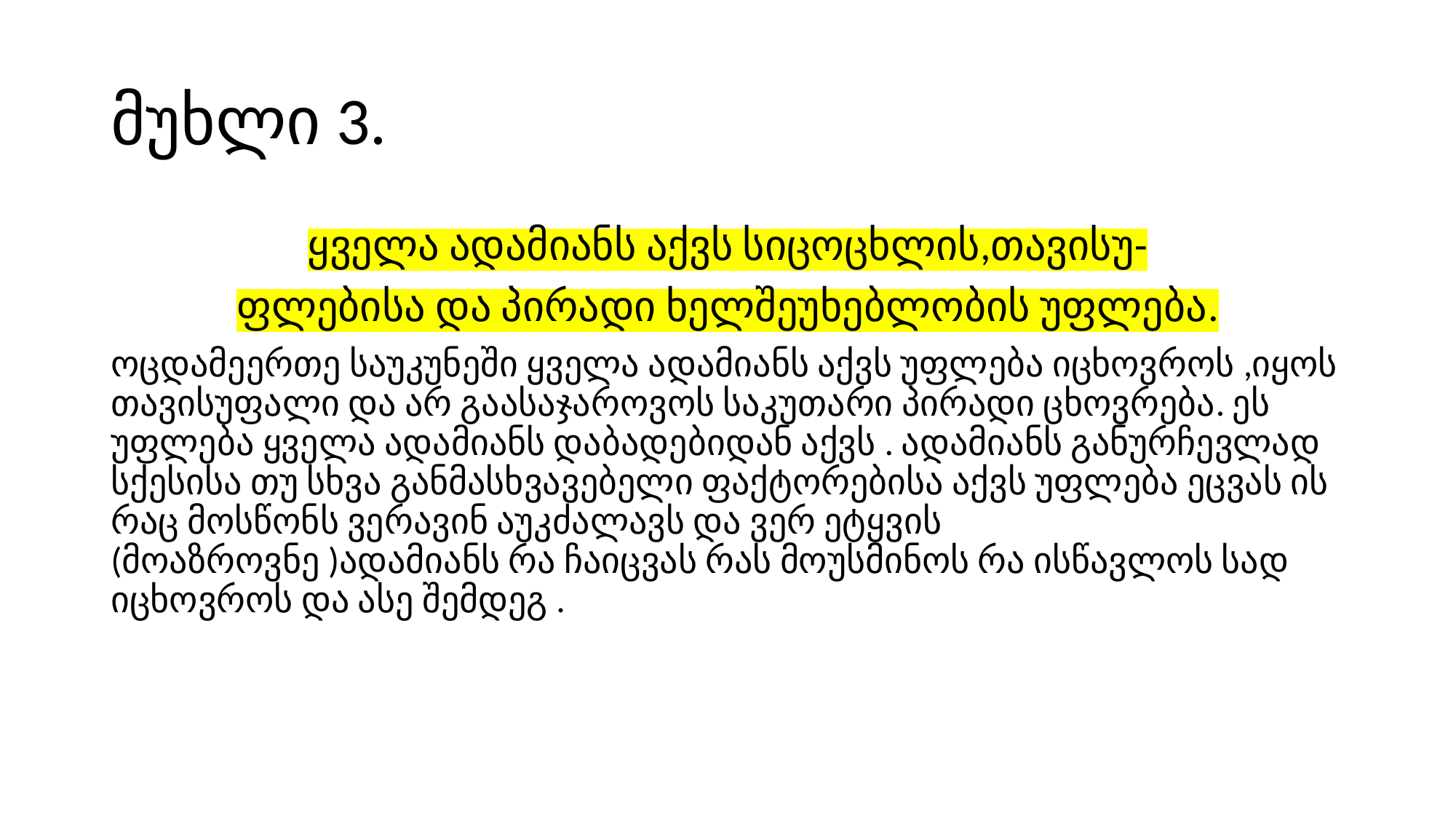

# მუხლი 3.
ყველა ადამიანს აქვს სიცოცხლის,თავისუ-
ფლებისა და პირადი ხელშეუხებლობის უფლება.
ოცდამეერთე საუკუნეში ყველა ადამიანს აქვს უფლება იცხოვროს ,იყოს თავისუფალი და არ გაასაჯაროვოს საკუთარი პირადი ცხოვრება. ეს უფლება ყველა ადამიანს დაბადებიდან აქვს . ადამიანს განურჩევლად სქესისა თუ სხვა განმასხვავებელი ფაქტორებისა აქვს უფლება ეცვას ის რაც მოსწონს ვერავინ აუკძალავს და ვერ ეტყვის  (მოაზროვნე )ადამიანს რა ჩაიცვას რას მოუსმინოს რა ისწავლოს სად იცხოვროს და ასე შემდეგ .